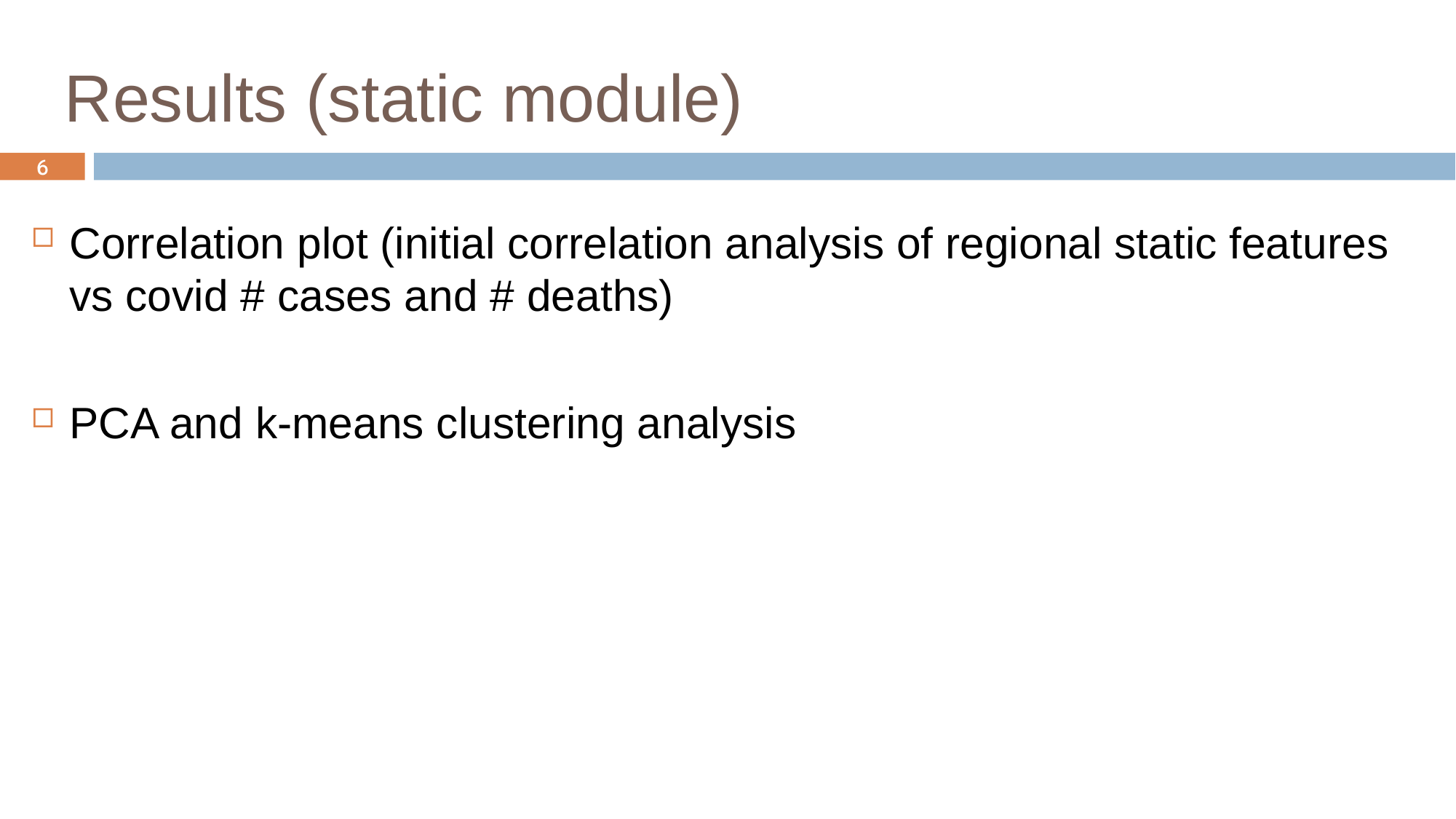

# Results (static module)
6
Correlation plot (initial correlation analysis of regional static features vs covid # cases and # deaths)

PCA and k-means clustering analysis